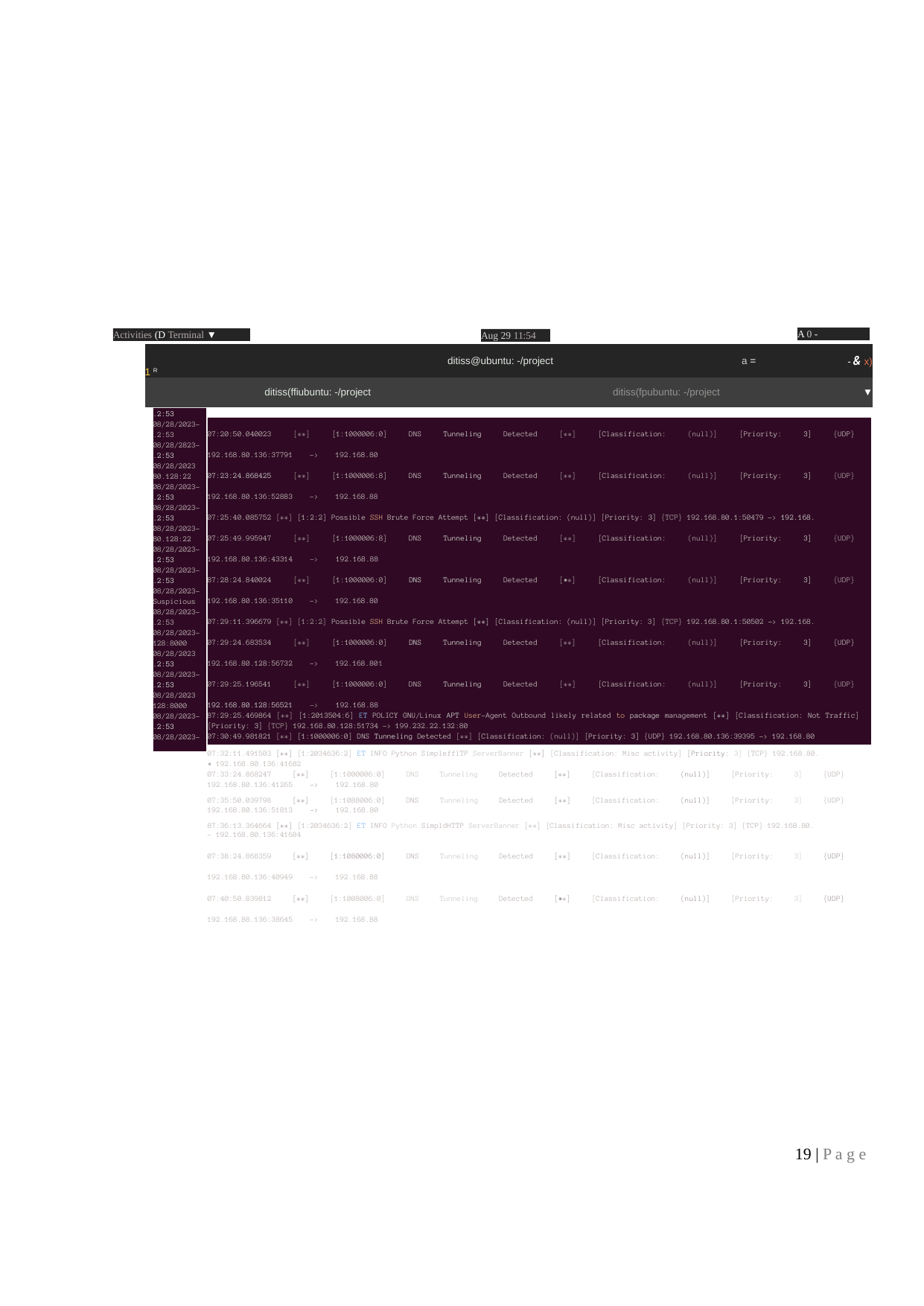

A 0 -
Activities (D Terminal ▼
Aug 29 11:54
| 1 R |  | ditiss@ubuntu: -/project | a = | - & x) |
| --- | --- | --- | --- | --- |
|  | ditiss(ffiubuntu: -/project |  | ditiss(fpubuntu: -/project | ▼ |
.2:53
08/28/2023-
.2:53
08/28/2823-
.2:53
08/28/2023
80.128:22
08/28/2023-
.2:53
08/28/2023-
.2:53
08/28/2023-
80.128:22
08/28/2023-
.2:53
08/28/2023-
.2:53
08/28/2023-
Suspicious
08/28/2023-
.2:53
08/28/2023-
128:8000
08/28/2023
.2:53
08/28/2023-
.2:53
08/28/2023
128:8000
08/28/2023-
.2:53
08/28/2023-
07:20:50.040023    [**]    [1:1000006:0]    DNS    Tunneling    Detected    [**]    [Classification:    (null)]    [Priority:    3]    {UDP}    192.168.80.136:37791    ->    192.168.80
07:23:24.868425    [**]    [1:1000006:8]    DNS    Tunneling    Detected    [**]    [Classification:    (null)]    [Priority:    3]    {UDP}    192.168.80.136:52883    ->    192.168.88
07:25:40.085752 [**] [1:2:2] Possible SSH Brute Force Attempt [**] [Classification: (null)] [Priority: 3] {TCP} 192.168.80.1:50479 -> 192.168.
07:25:49.995947    [**]    [1:1000006:8]    DNS    Tunneling    Detected    [**]    [Classification:    (null)]    [Priority:    3]    {UDP}    192.168.80.136:43314    ->    192.168.88
87:28:24.840024    [**]    [1:1000006:0]    DNS    Tunneling    Detected    [•*]    [Classification:    (null)]    [Priority:    3]    {UDP}    192.168.80.136:35110    ->    192.168.80
07:29:11.396679 [**] [1:2:2] Possible SSH Brute Force Attempt [**] [Classification: (null)] [Priority: 3] {TCP} 192.168.80.1:50502 -> 192.168.
07:29:24.683534    [**]    [1:1000006:0]    DNS    Tunneling    Detected    [**]    [Classification:    (null)]    [Priority:    3]    {UDP}    192.168.80.128:56732    ->    192.168.801
07:29:25.196541    [**]    [1:1000006:0]    DNS    Tunneling    Detected    [**]    [Classification:    (null)]    [Priority:    3]    {UDP}    192.168.80.128:56521    ->    192.168.88
87:29:25.469864 [**] [1:2013504:6] ET POLICY GNU/Linux APT User-Agent Outbound likely related to package management [**] [Classification: Not Traffic] [Priority: 3] {TCP} 192.168.80.128:51734 -> 199.232.22.132:80
07:30:49.981821 [**] [1:1000006:0] DNS Tunneling Detected [**] [Classification: (null)] [Priority: 3] {UDP} 192.168.80.136:39395 -> 192.168.80
07:32:11.491503 [**] [1:2034636:2] ET INFO Python SimplefflTP ServerBanner [**] [Classification: Misc activity] [Priority: 3] {TCP} 192.168.80.
• 192.168.80.136:41682
07:33:24.868247    [**]    [1:1000006:0]    DNS    Tunneling    Detected    [**]    [Classification:    (null)]    [Priority:    3]    {UDP}    192.168.80.136:41265    ->    192.168.80
07:35:50.039798    [**]    [1:1088006:0]    DNS    Tunneling    Detected    [**]    [Classification:    (null)]    [Priority:    3]    {UDP}    192.168.80.136:51813    ->    192.168.80
87:36:13.364664 [**] [1:2034636:2] ET INFO Python SimpldHTTP ServerBanner [**] [Classification: Misc activity] [Priority: 3] {TCP} 192.168.80.
- 192.168.80.136:41684
07:38:24.868359    [**]    [1:1080006:0]    DNS    Tunneling    Detected    [**]    [Classification:    (null)]    [Priority:    3]    {UDP}    192.168.80.136:40949    ->    192.168.88
07:40:50.839812    [**]    [1:1008006:0]    DNS    Tunneling    Detected    [•*]    [Classification:    (null)]    [Priority:    3]    {UDP}    192.168.88.136:38645    ->    192.168.88
19 | P a g e